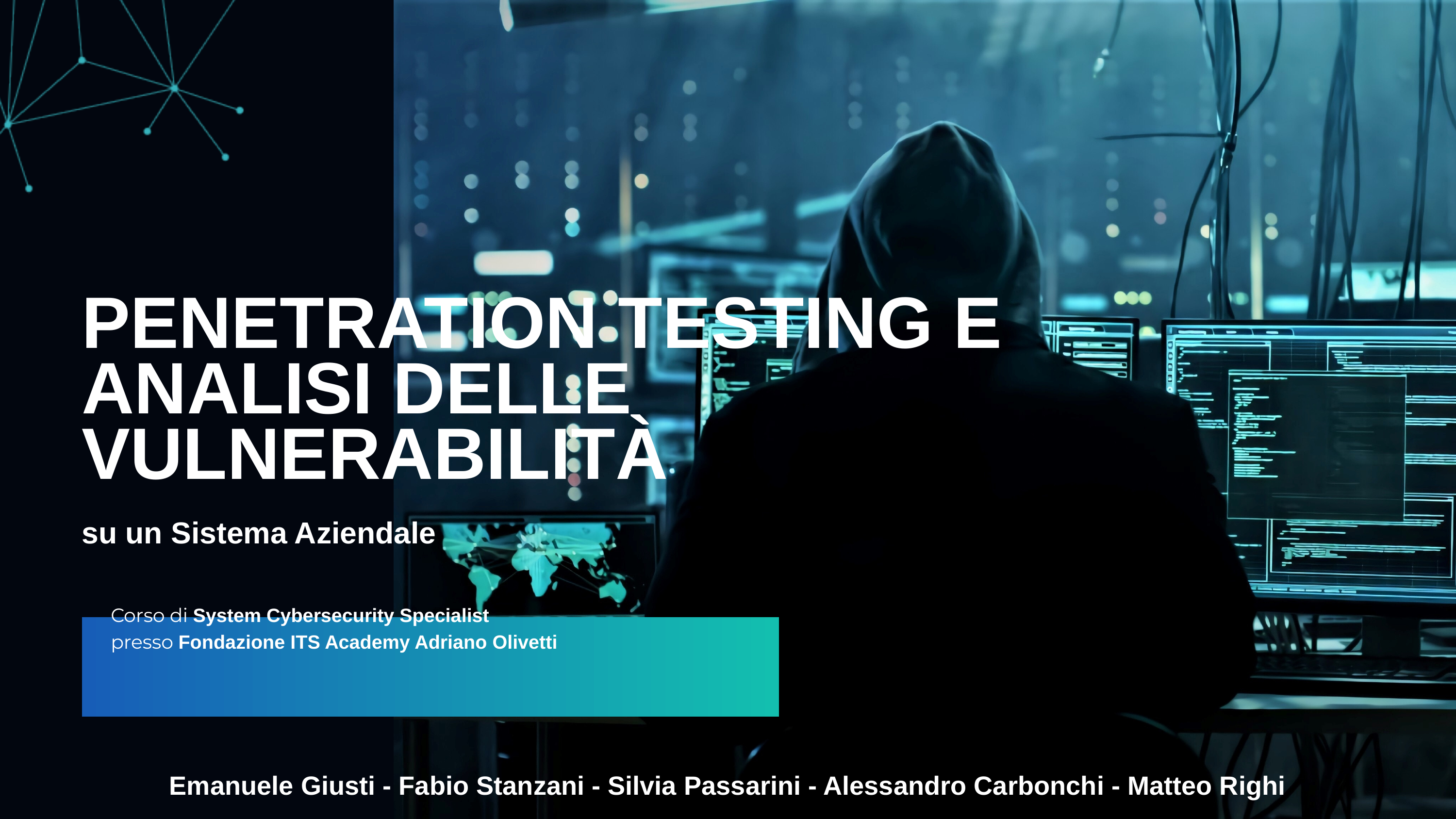

PENETRATION TESTING E ANALISI DELLE VULNERABILITÀ

su un Sistema Aziendale

Corso di System Cybersecurity Specialist
presso Fondazione ITS Academy Adriano Olivetti
Emanuele Giusti - Fabio Stanzani - Silvia Passarini - Alessandro Carbonchi - Matteo Righi